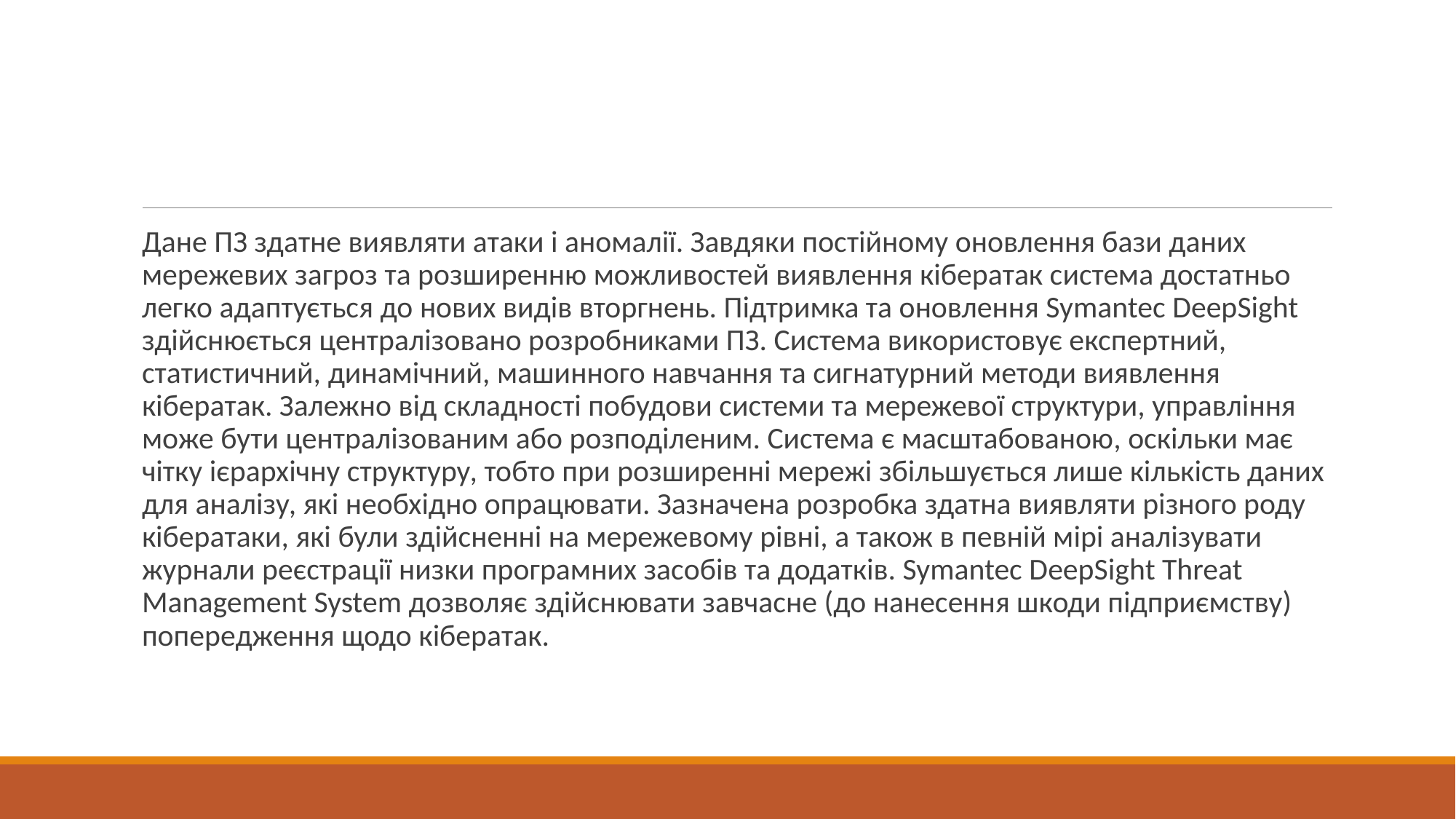

#
Дане ПЗ здатне виявляти атаки і аномалії. Завдяки постійному оновлення бази даних мережевих загроз та розширенню можливостей виявлення кібератак система достатньо легко адаптується до нових видів вторгнень. Підтримка та оновлення Symantec DeepSight здійснюється централізовано розробниками ПЗ. Система використовує експертний, статистичний, динамічний, машинного навчання та сигнатурний методи виявлення кібератак. Залежно від складності побудови системи та мережевої структури, управління може бути централізованим або розподіленим. Система є масштабованою, оскільки має чітку ієрархічну структуру, тобто при розширенні мережі збільшується лише кількість даних для аналізу, які необхідно опрацювати. Зазначена розробка здатна виявляти різного роду кібератаки, які були здійсненні на мережевому рівні, а також в певній мірі аналізувати журнали реєстрації низки програмних засобів та додатків. Symantec DeepSight Threat Management System дозволяє здійснювати завчасне (до нанесення шкоди підприємству) попередження щодо кібератак.